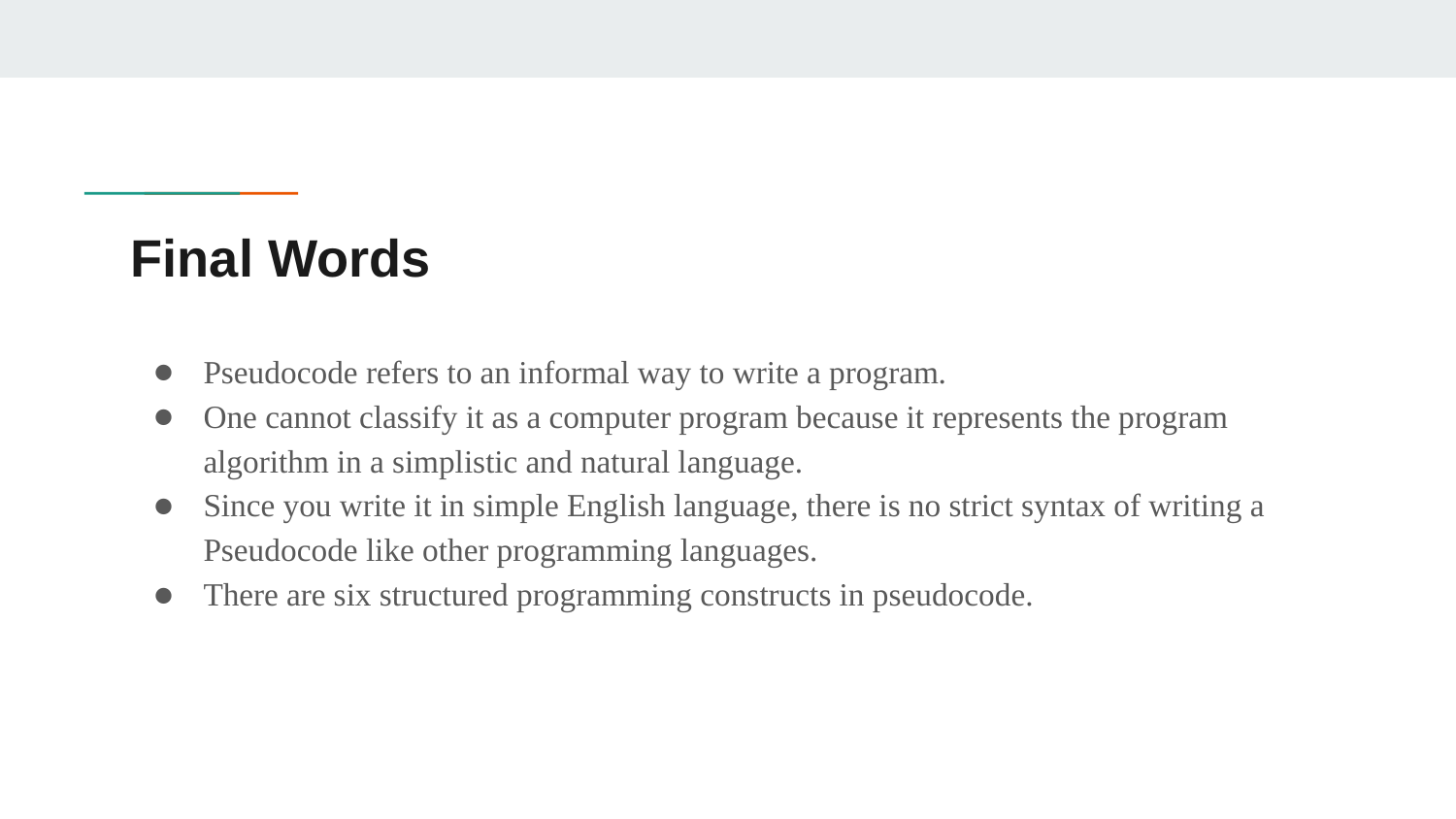

# Final Words
Pseudocode refers to an informal way to write a program.
One cannot classify it as a computer program because it represents the program algorithm in a simplistic and natural language.
Since you write it in simple English language, there is no strict syntax of writing a Pseudocode like other programming languages.
There are six structured programming constructs in pseudocode.